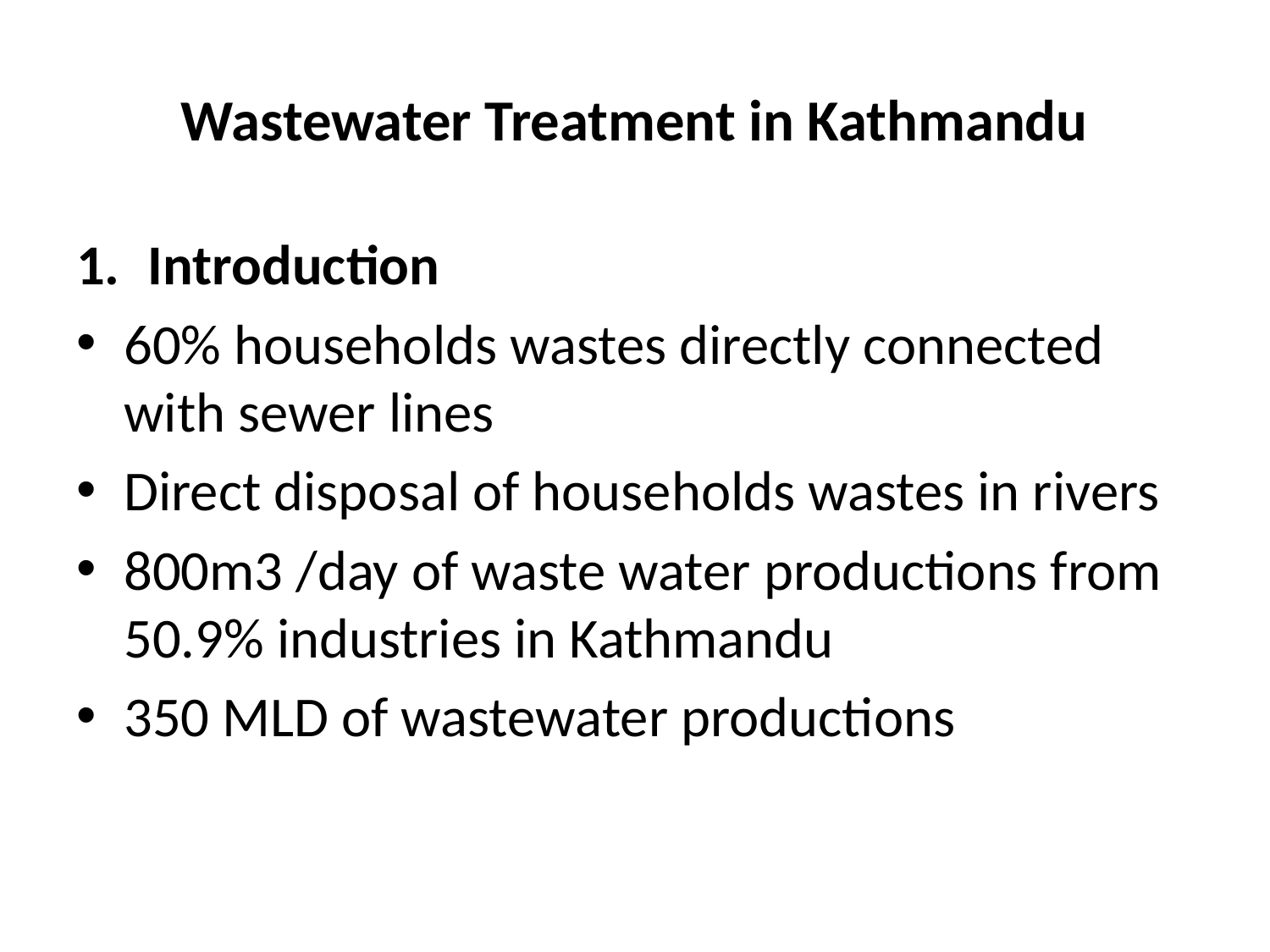

# Wastewater Treatment in Kathmandu
Introduction
60% households wastes directly connected with sewer lines
Direct disposal of households wastes in rivers
800m3 /day of waste water productions from 50.9% industries in Kathmandu
350 MLD of wastewater productions